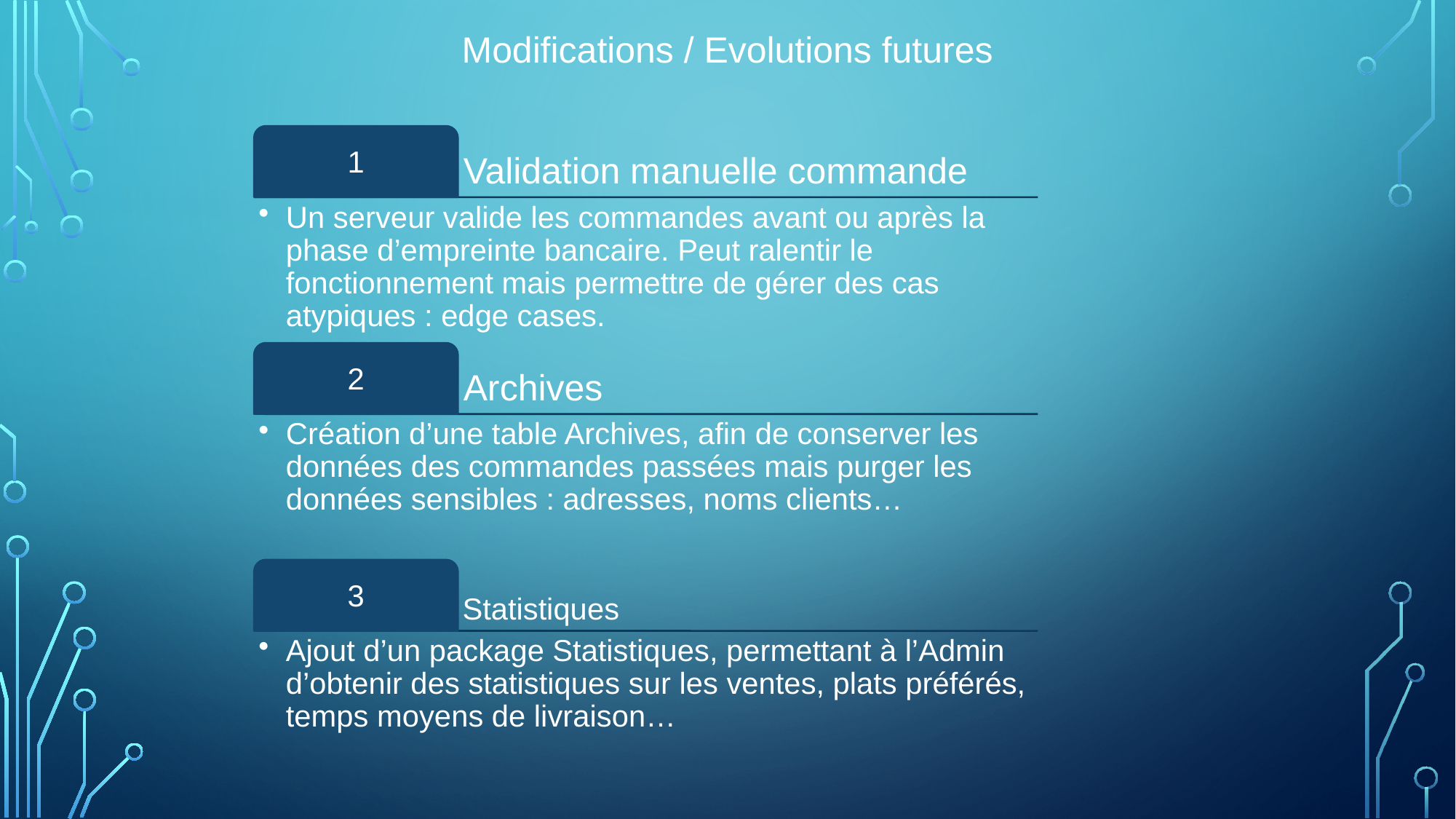

Modifications / Evolutions futures
Validation manuelle commande
1
Un serveur valide les commandes avant ou après la phase d’empreinte bancaire. Peut ralentir le fonctionnement mais permettre de gérer des cas atypiques : edge cases.
Archives
2
Création d’une table Archives, afin de conserver les données des commandes passées mais purger les données sensibles : adresses, noms clients…
Statistiques
3
Ajout d’un package Statistiques, permettant à l’Admin d’obtenir des statistiques sur les ventes, plats préférés, temps moyens de livraison…